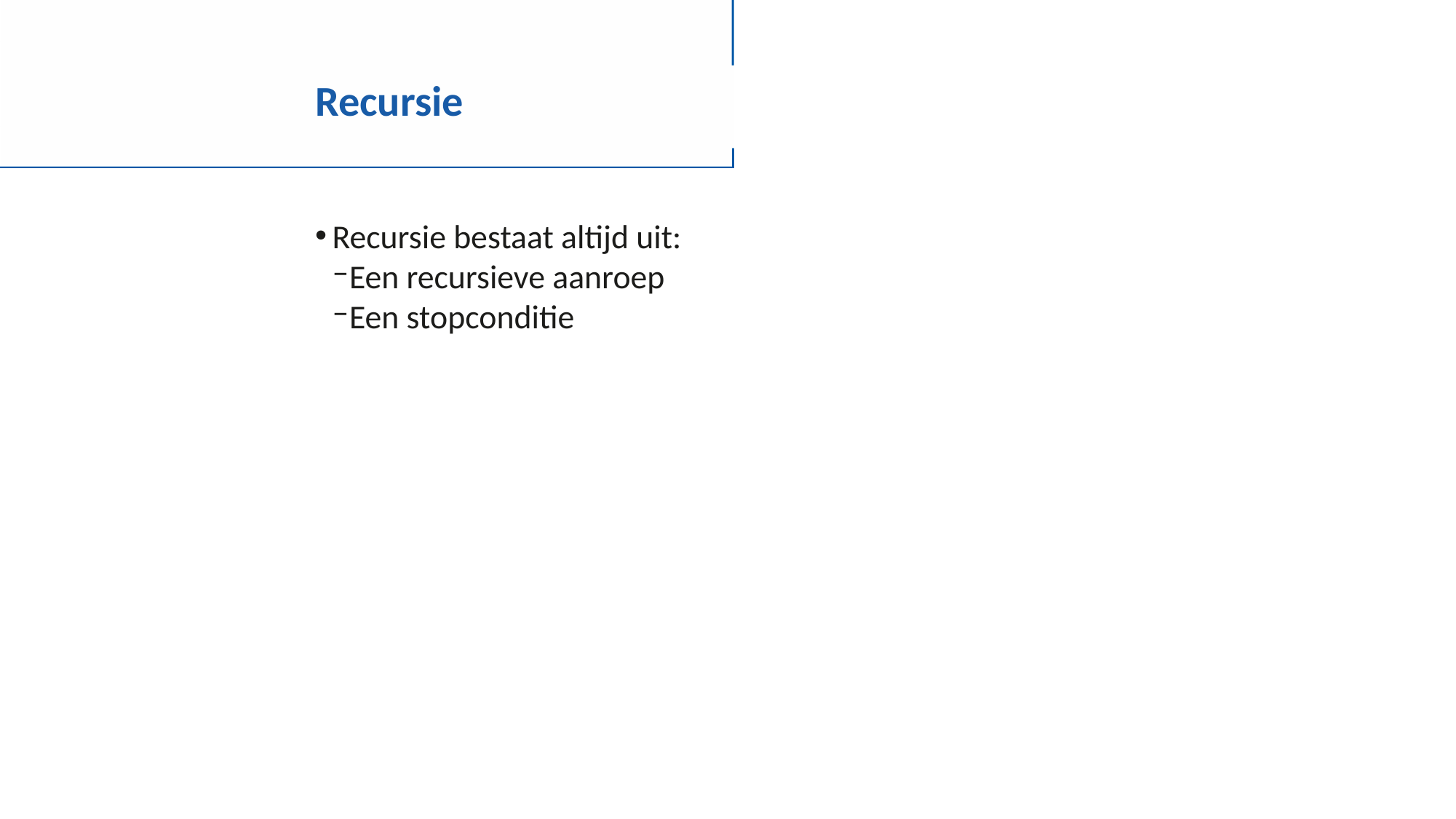

# Recursie
Recursie bestaat altijd uit:
Een recursieve aanroep
Een stopconditie